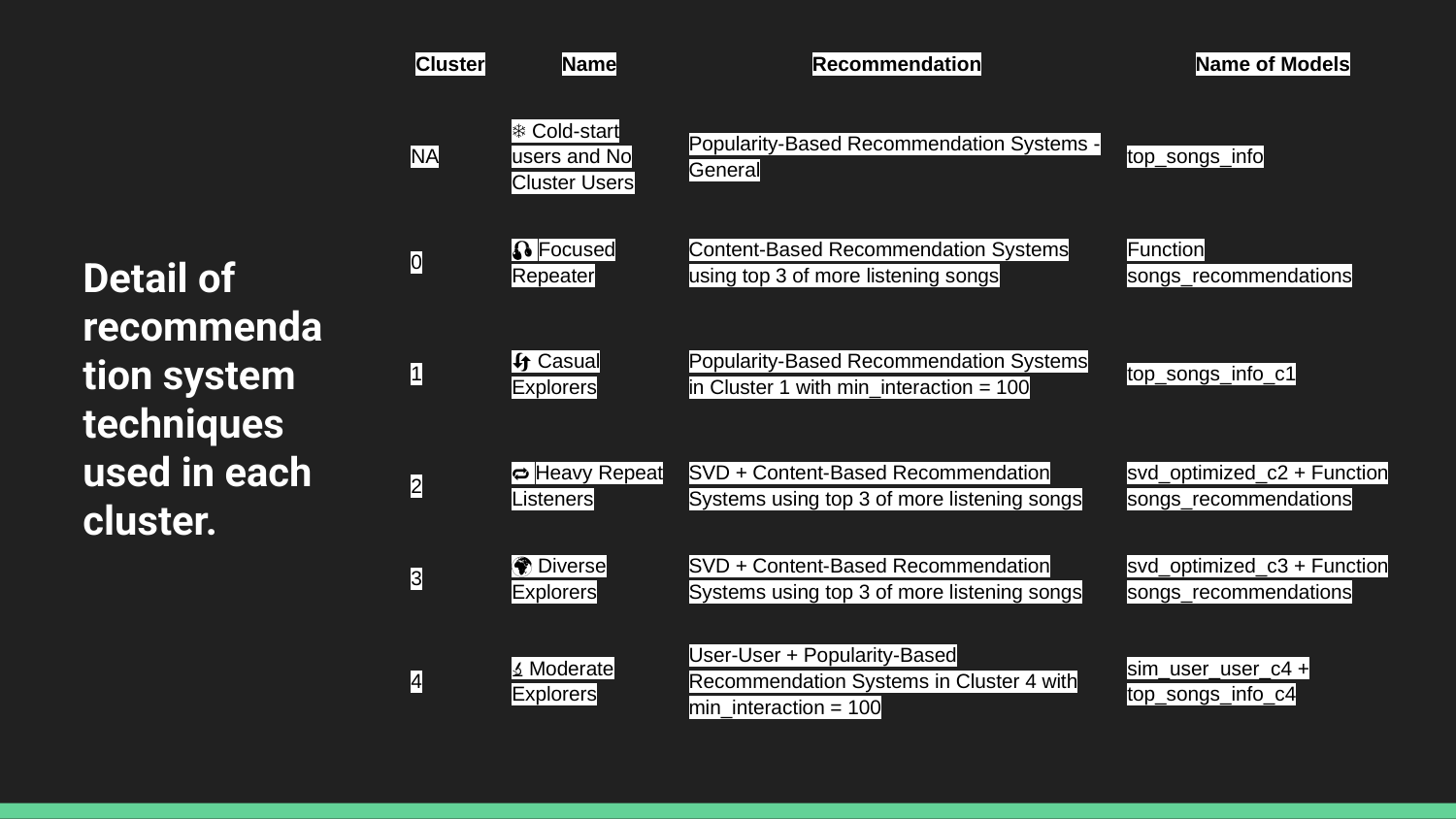

| Cluster | Name | Recommendation | Name of Models |
| --- | --- | --- | --- |
| NA | ❄️ Cold-start users and No Cluster Users | Popularity-Based Recommendation Systems - General | top\_songs\_info |
| 0 | 🎧 Focused Repeater | Content-Based Recommendation Systems using top 3 of more listening songs | Function songs\_recommendations |
| 1 | 🔄 Casual Explorers | Popularity-Based Recommendation Systems in Cluster 1 with min\_interaction = 100 | top\_songs\_info\_c1 |
| 2 | 🔁 Heavy Repeat Listeners | SVD + Content-Based Recommendation Systems using top 3 of more listening songs | svd\_optimized\_c2 + Function songs\_recommendations |
| 3 | 🌍 Diverse Explorers | SVD + Content-Based Recommendation Systems using top 3 of more listening songs | svd\_optimized\_c3 + Function songs\_recommendations |
| 4 | 🔬 Moderate Explorers | User-User + Popularity-Based Recommendation Systems in Cluster 4 with min\_interaction = 100 | sim\_user\_user\_c4 + top\_songs\_info\_c4 |
Detail of recommendation system techniques used in each cluster.